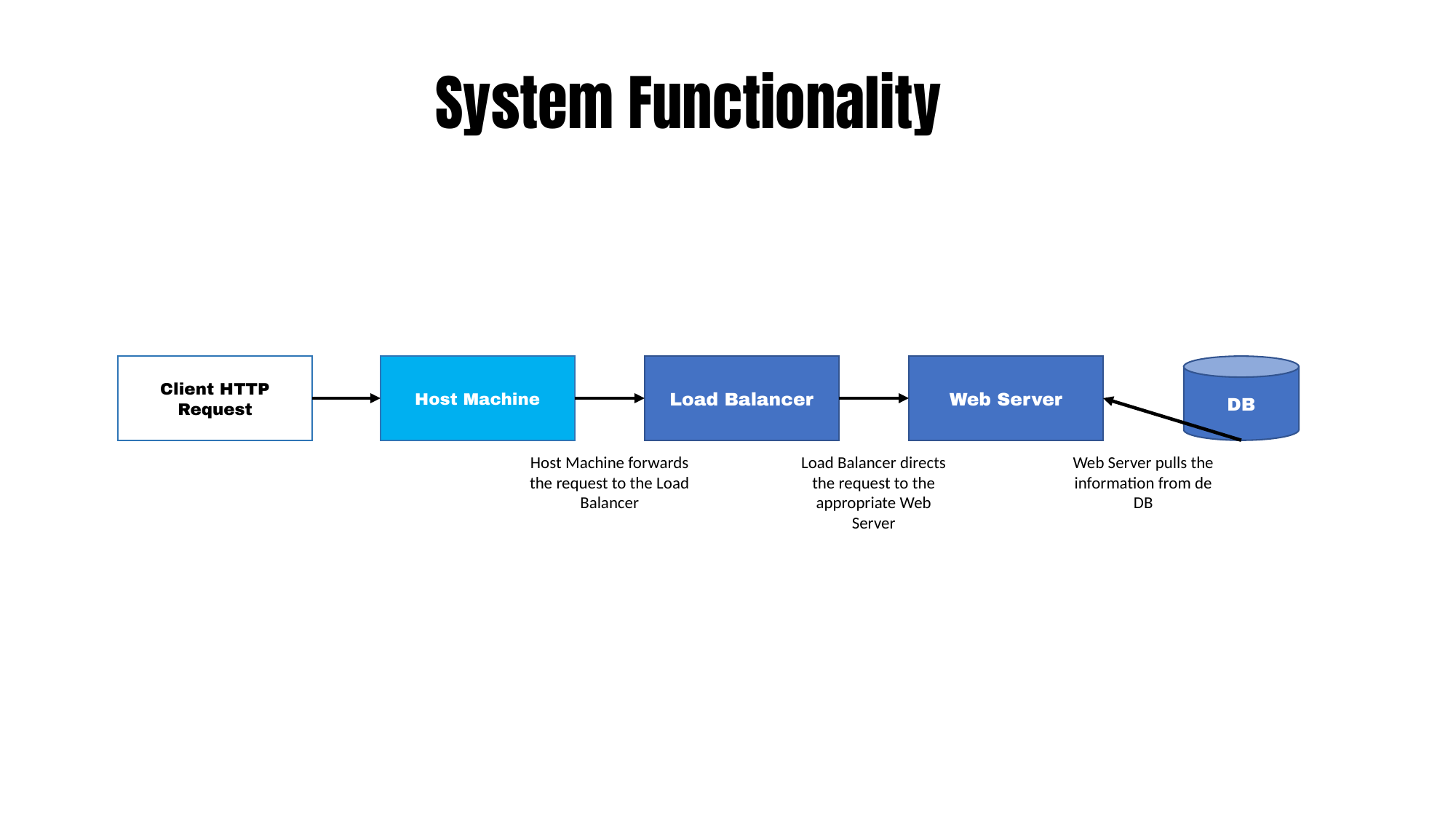

System Functionality
Client HTTP Request
Host Machine
Load Balancer
Web Server
DB
Host Machine forwards the request to the Load Balancer
Load Balancer directs the request to the appropriate Web Server
Web Server pulls the information from de DB